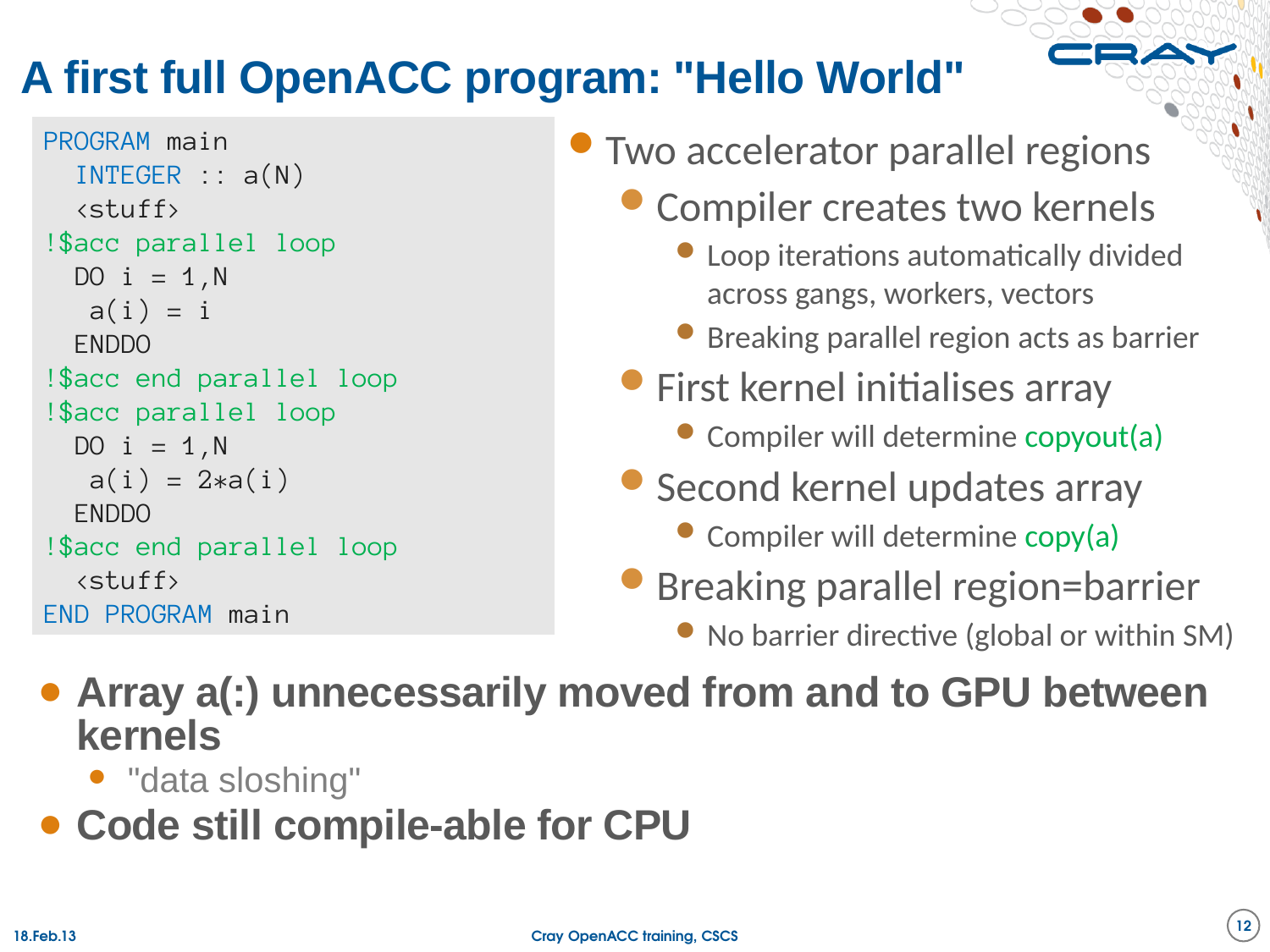

# A first full OpenACC program: "Hello World"
PROGRAM main
  INTEGER :: a(N)
  <stuff>
!$acc parallel loop
  DO i = 1,N
   a(i) = i
  ENDDO
!$acc end parallel loop
!$acc parallel loop
  DO i = 1,N
   a(i) = 2*a(i)
  ENDDO
!$acc end parallel loop
  <stuff>
END PROGRAM main
Two accelerator parallel regions
Compiler creates two kernels
Loop iterations automatically divided across gangs, workers, vectors
Breaking parallel region acts as barrier
First kernel initialises array
Compiler will determine copyout(a)
Second kernel updates array
Compiler will determine copy(a)
Breaking parallel region=barrier
No barrier directive (global or within SM)
Array a(:) unnecessarily moved from and to GPU between kernels
"data sloshing"
Code still compile-able for CPU

12
18.Feb.13
Cray OpenACC training, CSCS